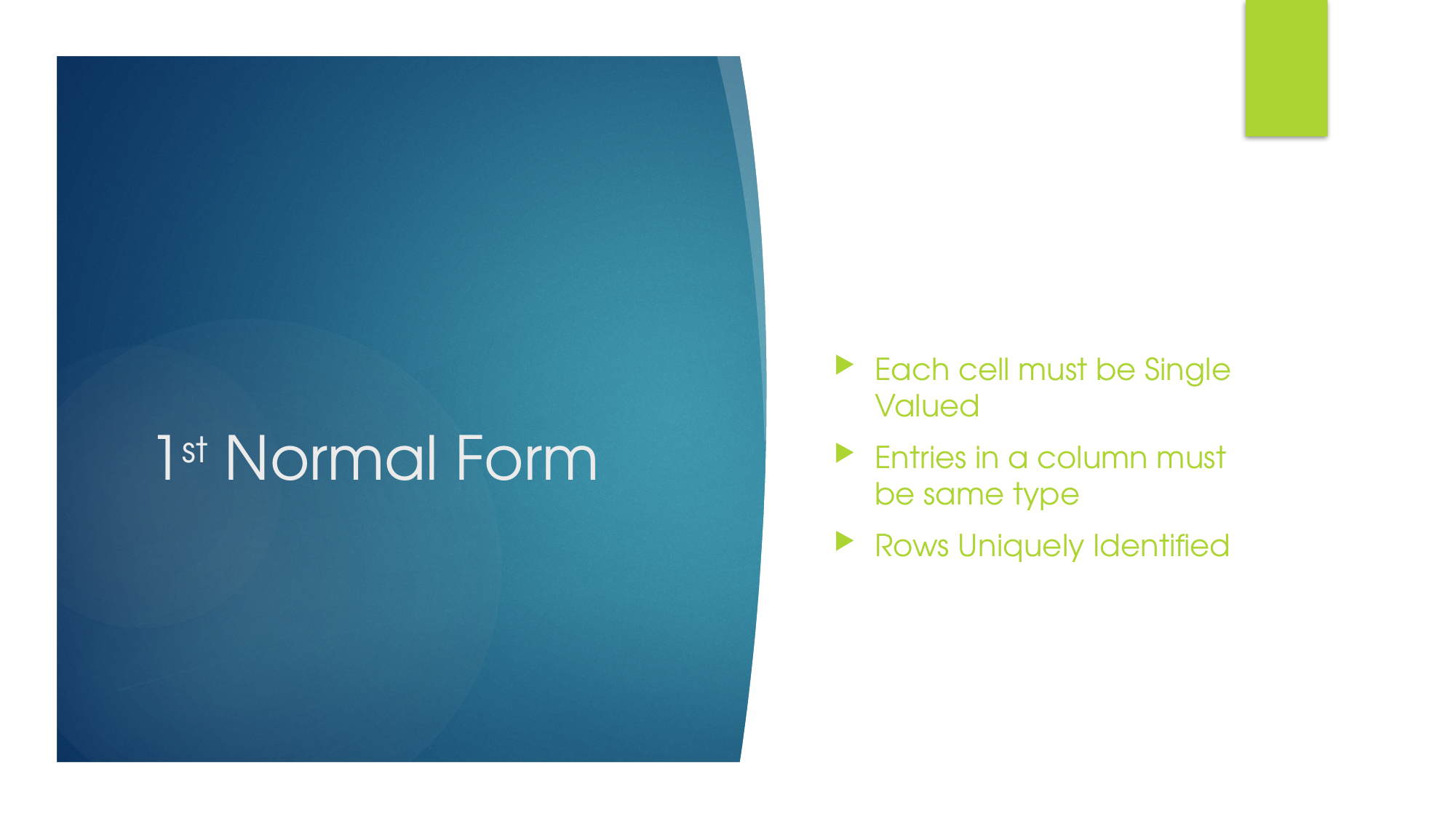

Each cell must be Single Valued
Entries in a column must be same type
Rows Uniquely Identified
# 1st Normal Form